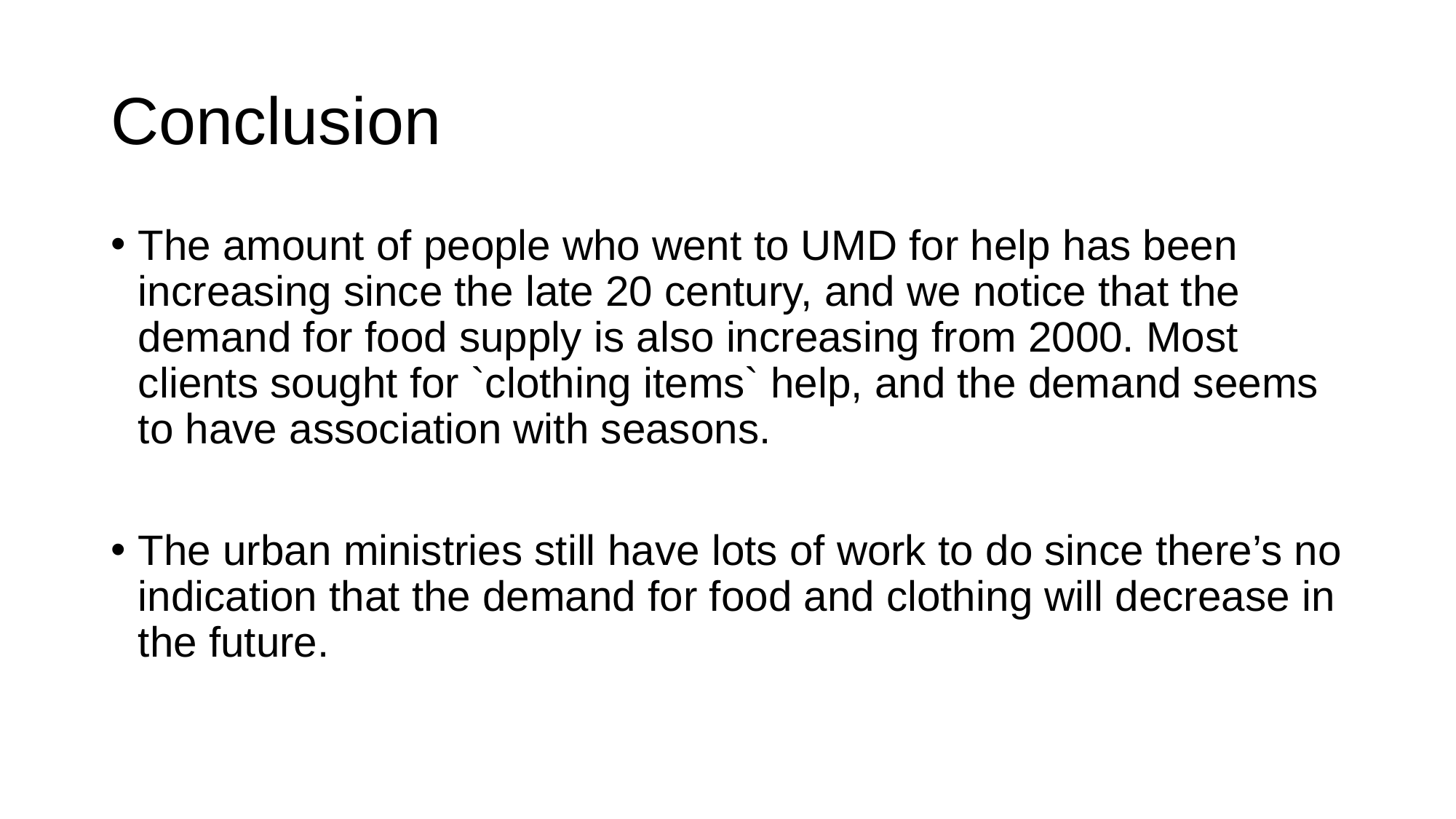

# Conclusion
The amount of people who went to UMD for help has been increasing since the late 20 century, and we notice that the demand for food supply is also increasing from 2000. Most clients sought for `clothing items` help, and the demand seems to have association with seasons.

The urban ministries still have lots of work to do since there’s no indication that the demand for food and clothing will decrease in the future.